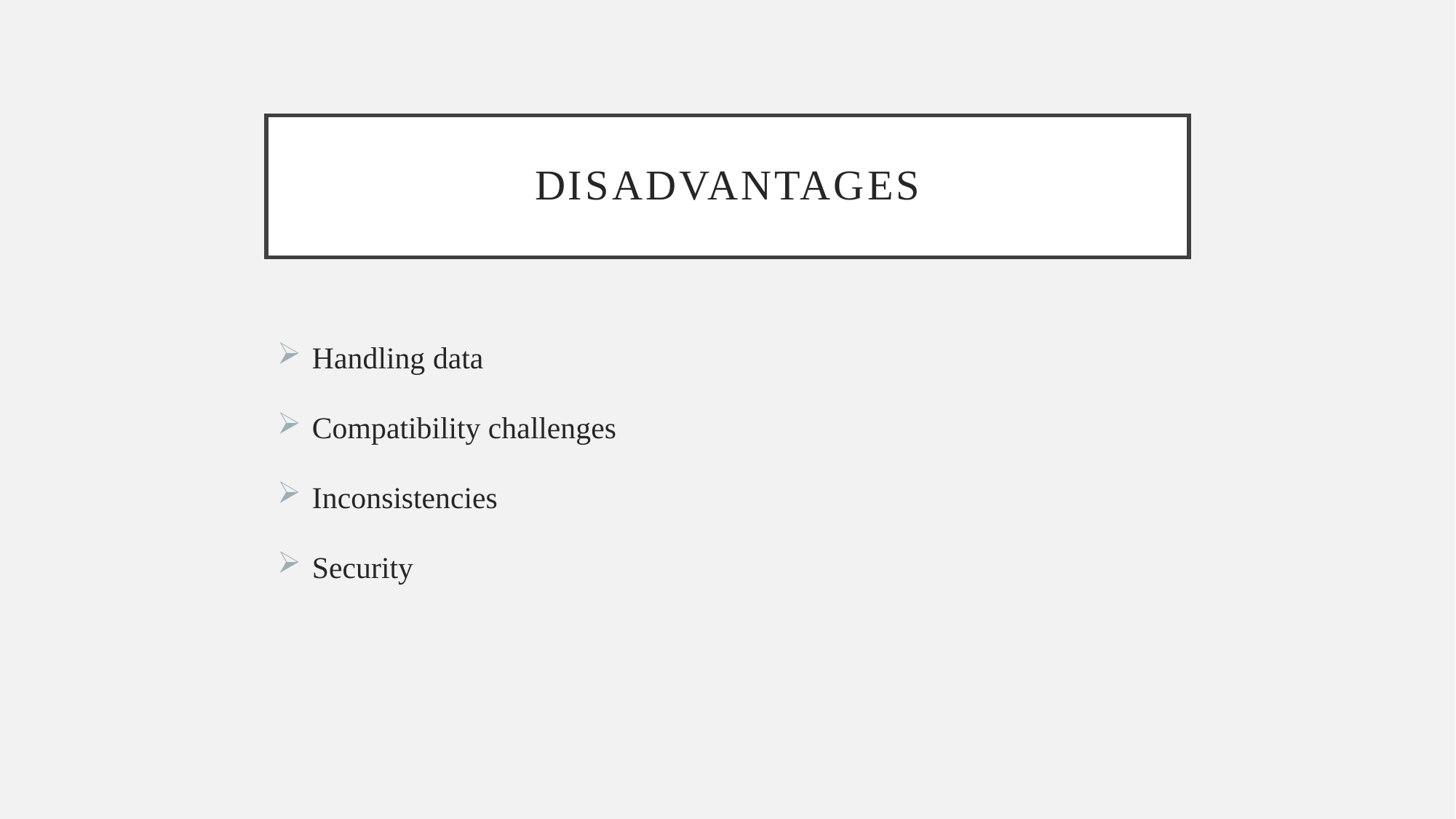

# DISADVANTAGES
 Handling data
 Compatibility challenges
 Inconsistencies
 Security